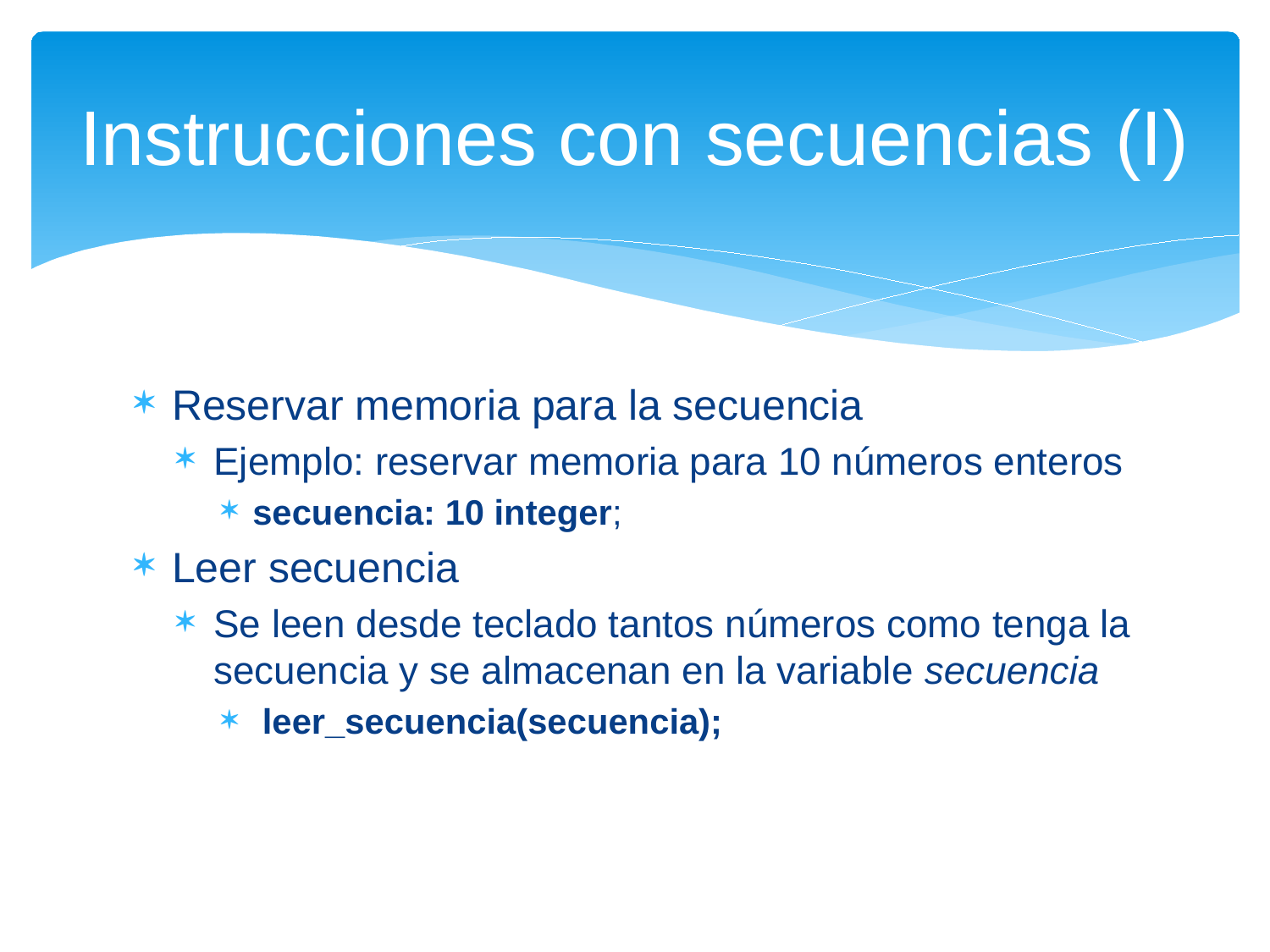

# Instrucciones con secuencias (I)
Reservar memoria para la secuencia
Ejemplo: reservar memoria para 10 números enteros
secuencia: 10 integer;
Leer secuencia
Se leen desde teclado tantos números como tenga la secuencia y se almacenan en la variable secuencia
 leer_secuencia(secuencia);